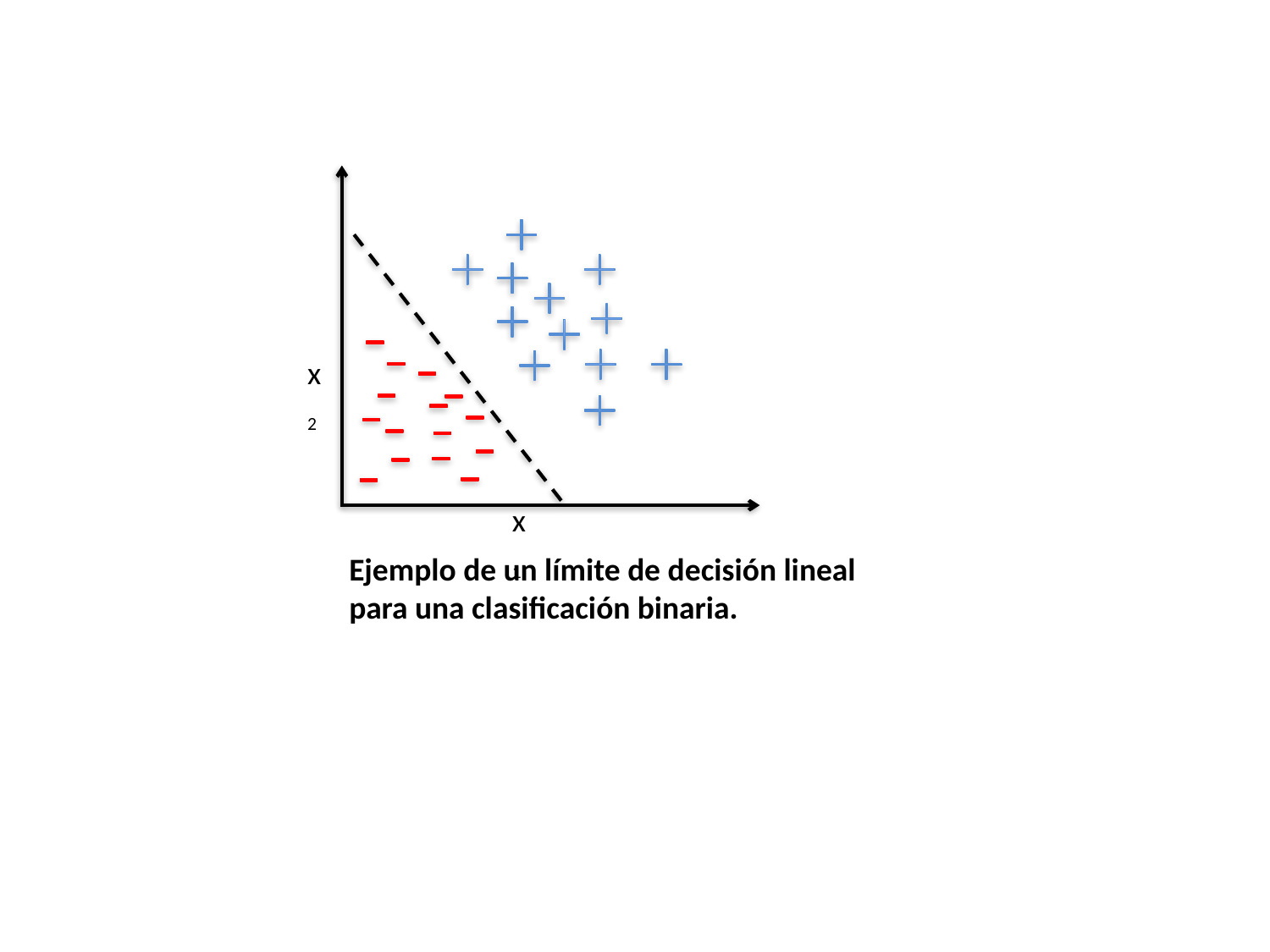

x2

x1
Ejemplo de un límite de decisión lineal para una clasificación binaria.